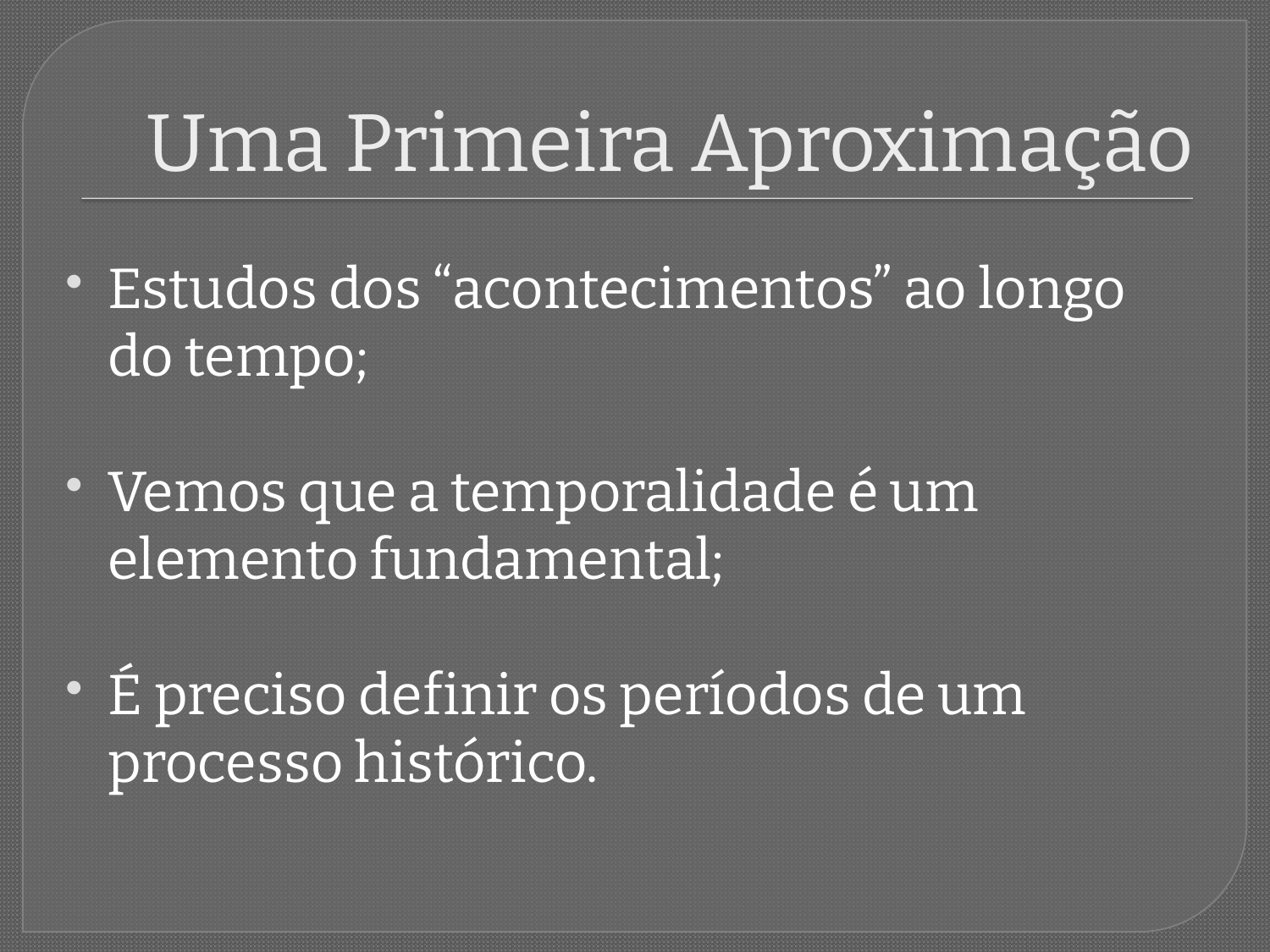

# Uma Primeira Aproximação
Estudos dos “acontecimentos” ao longo do tempo;

Vemos que a temporalidade é um elemento fundamental;

É preciso definir os períodos de um processo histórico.